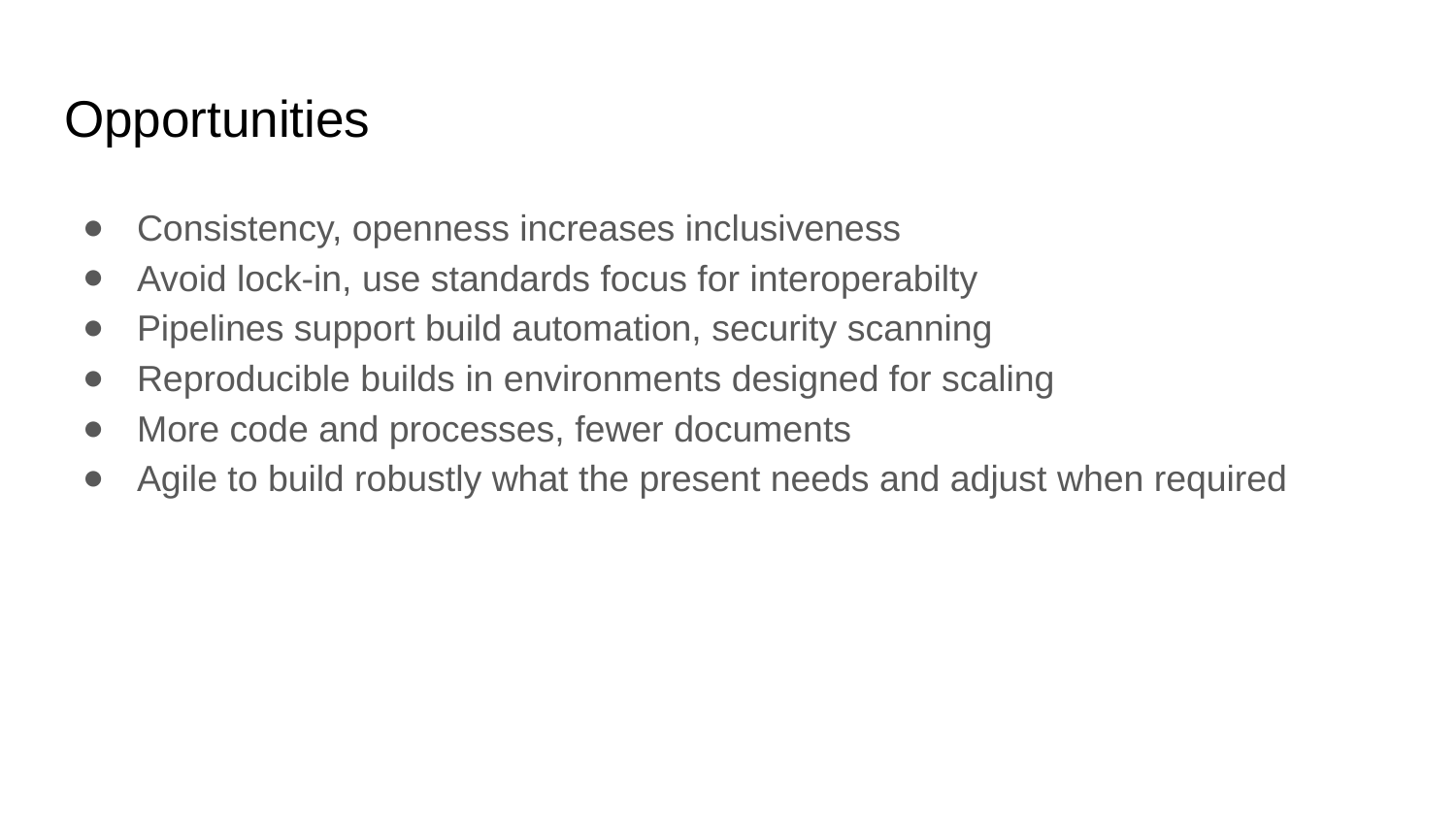

# Opportunities

Consistency, openness increases inclusiveness
Avoid lock-in, use standards focus for interoperabilty
Pipelines support build automation, security scanning
Reproducible builds in environments designed for scaling
More code and processes, fewer documents
Agile to build robustly what the present needs and adjust when required